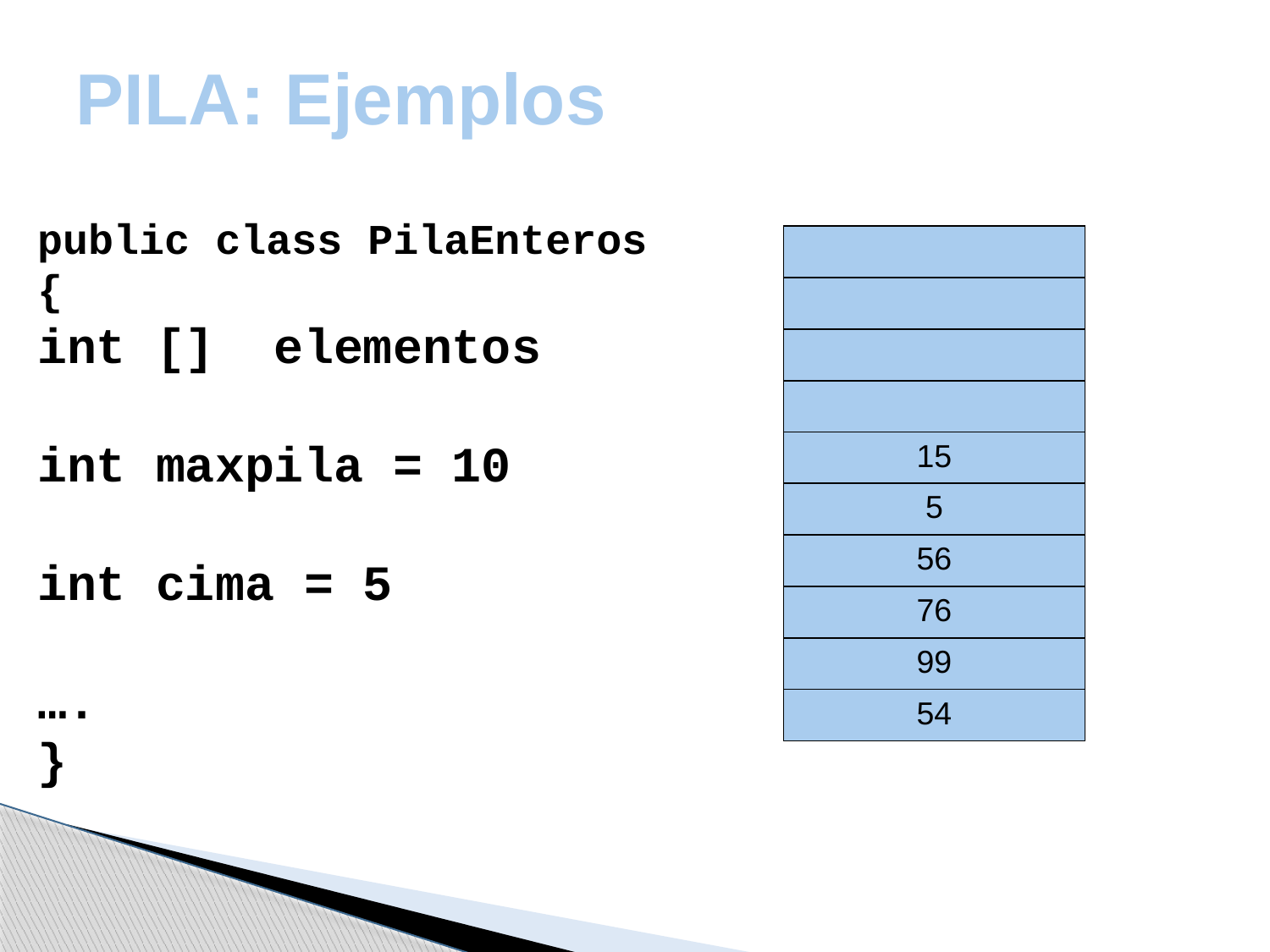

# PILA: Ejemplos
public class PilaEnteros
{
int []  elementos

int maxpila = 10

int cima = 5

….
}
|  |
| --- |
|  |
|  |
|  |
| 15 |
| 5 |
| 56 |
| 76 |
| 99 |
| 54 |